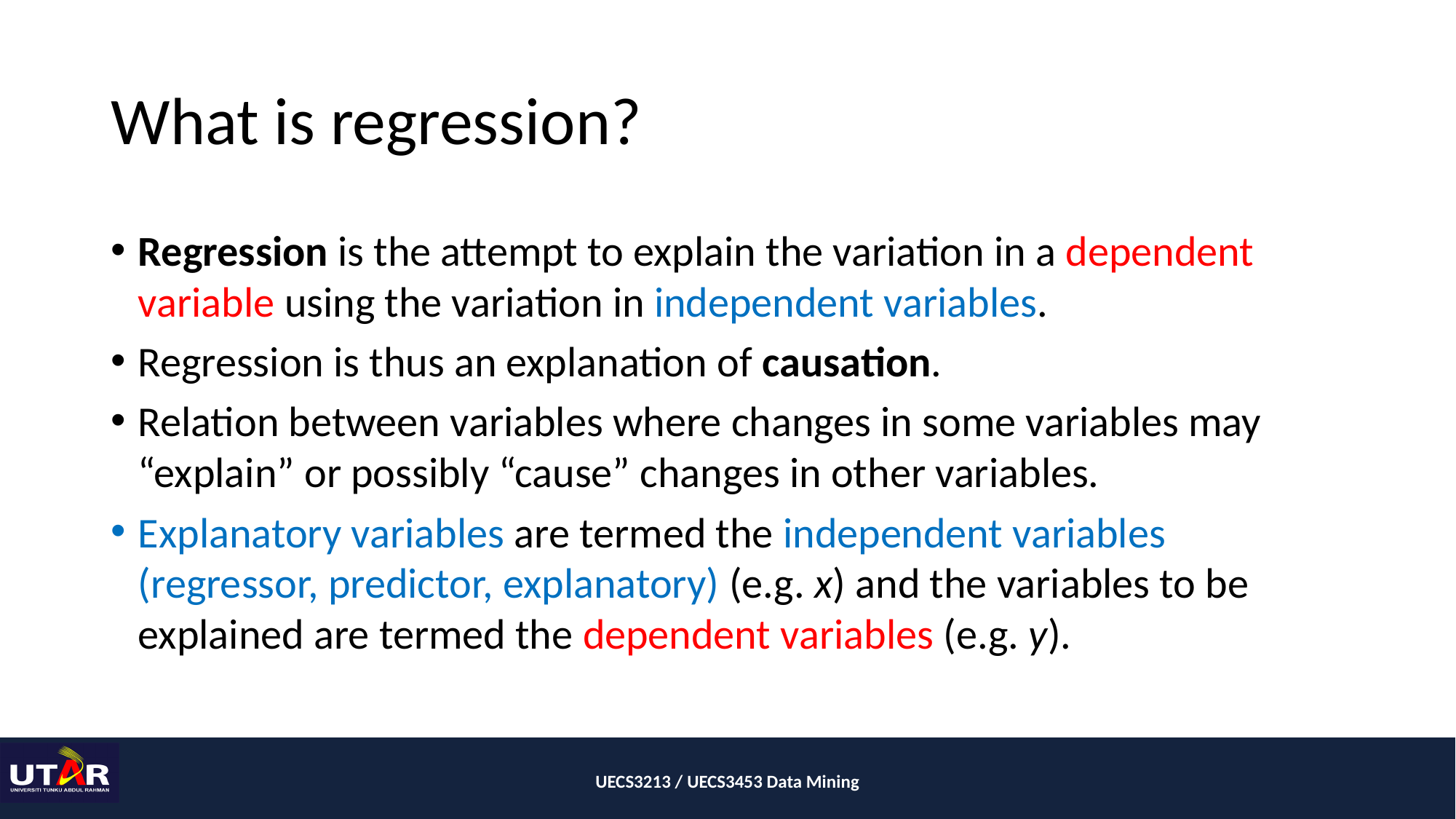

# What is regression?
Regression is the attempt to explain the variation in a dependent variable using the variation in independent variables.
Regression is thus an explanation of causation.
Relation between variables where changes in some variables may “explain” or possibly “cause” changes in other variables.
Explanatory variables are termed the independent variables (regressor, predictor, explanatory) (e.g. x) and the variables to be explained are termed the dependent variables (e.g. y).

UECS3213 / UECS3453 Data Mining
13